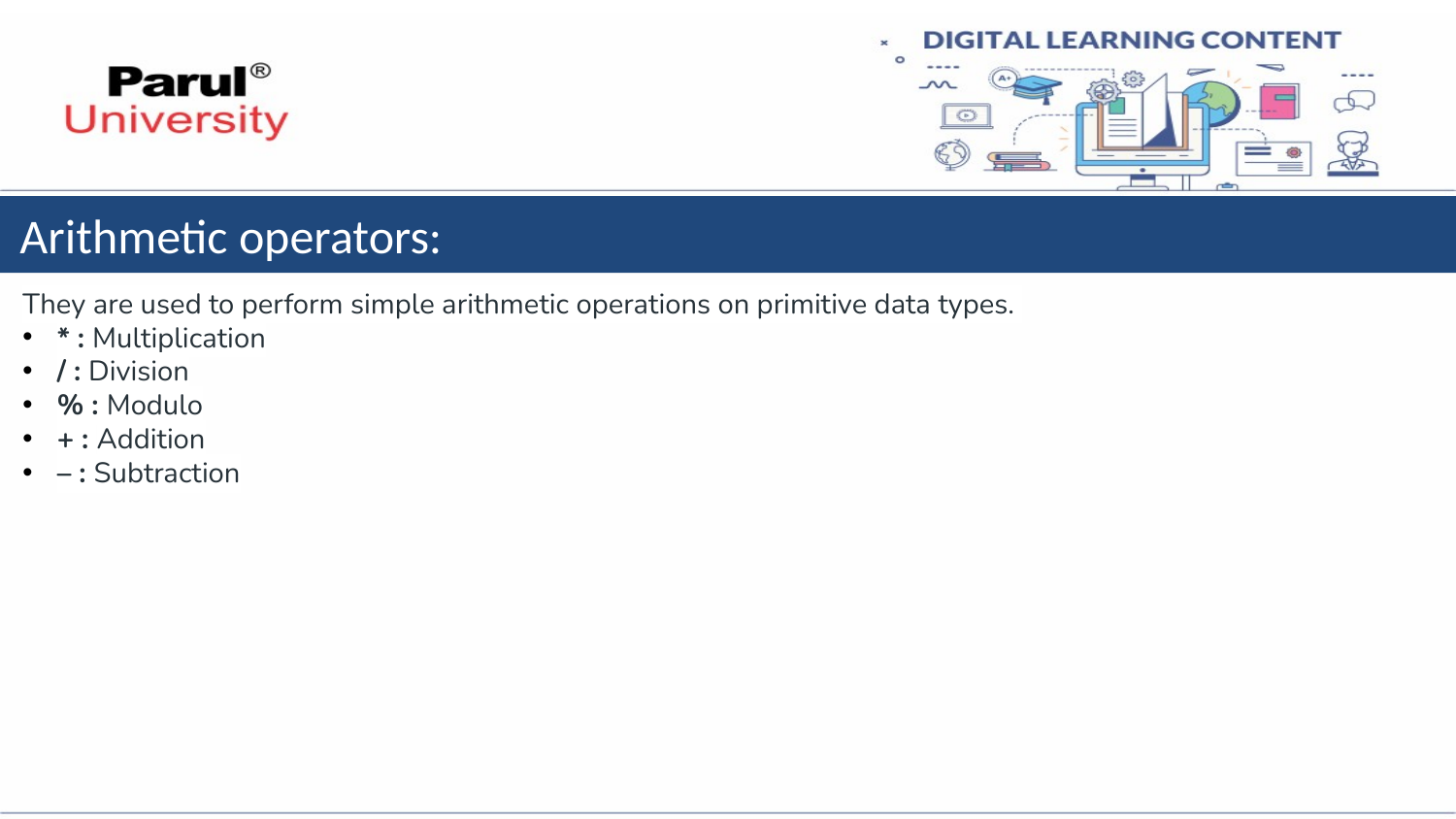

#
Arithmetic operators:
They are used to perform simple arithmetic operations on primitive data types.
* : Multiplication
/ : Division
% : Modulo
+ : Addition
– : Subtraction